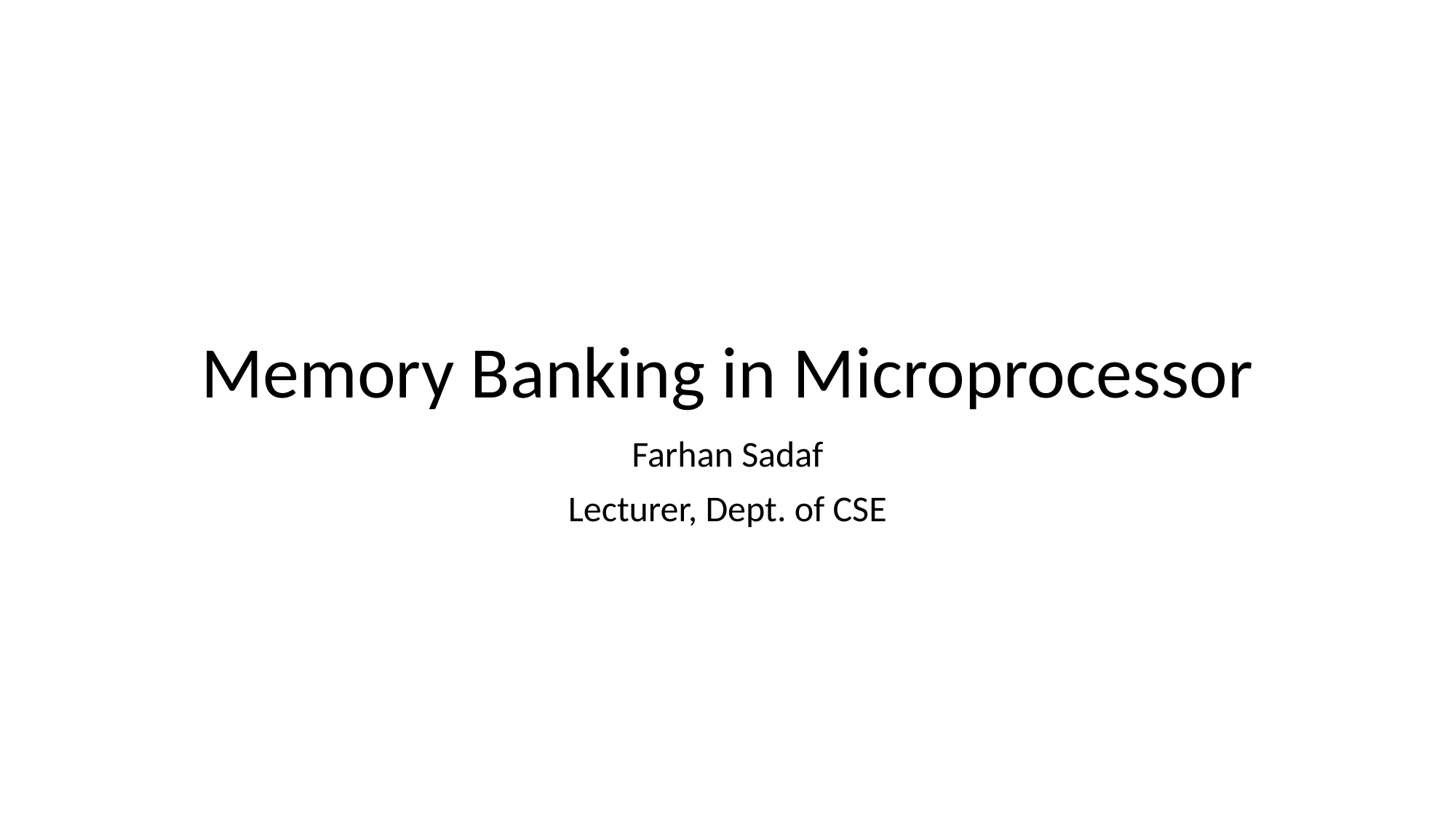

# Memory Banking in Microprocessor
Farhan Sadaf
Lecturer, Dept. of CSE